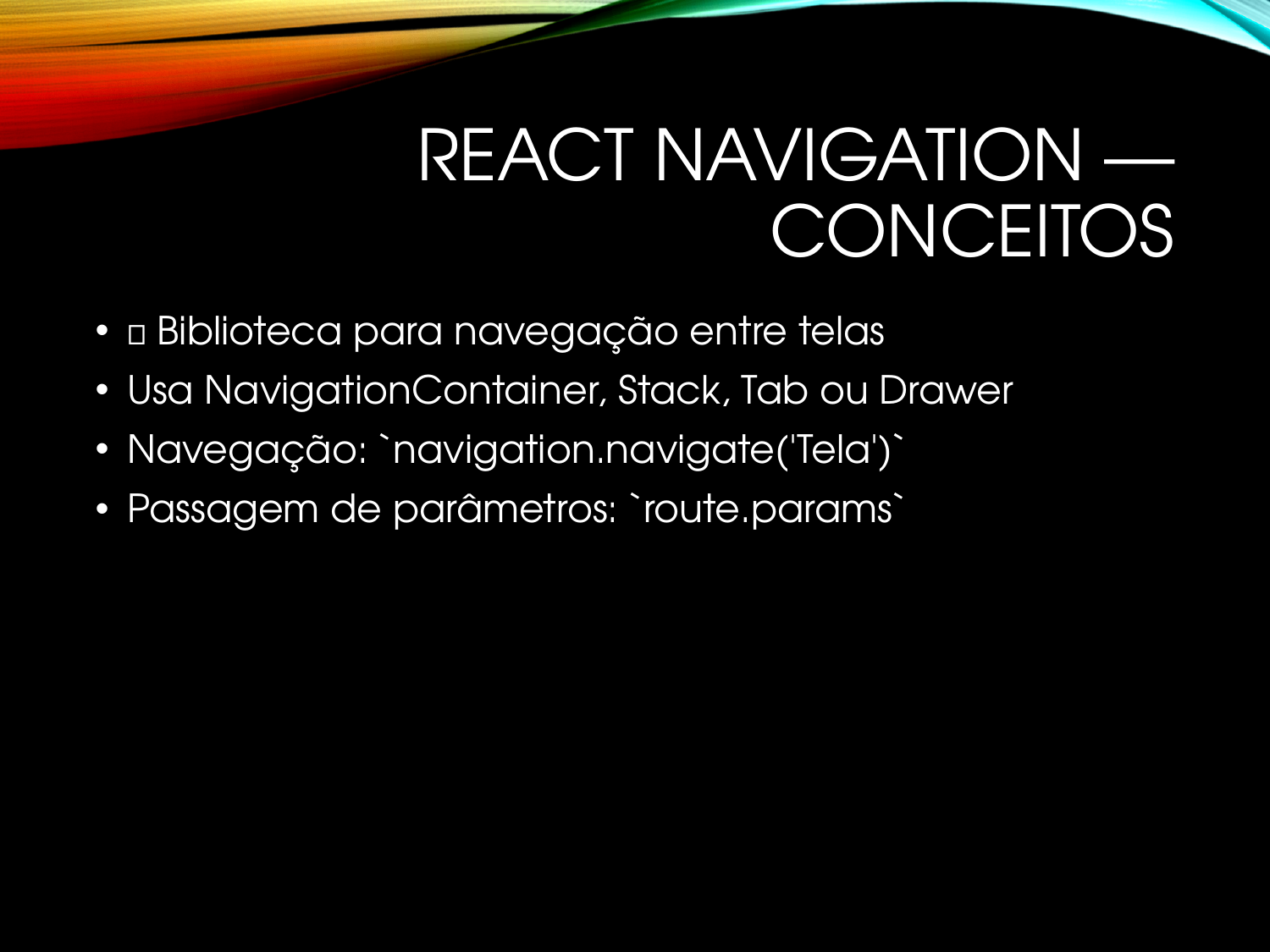

# React Navigation — Conceitos
🧭 Biblioteca para navegação entre telas
Usa NavigationContainer, Stack, Tab ou Drawer
Navegação: `navigation.navigate('Tela')`
Passagem de parâmetros: `route.params`